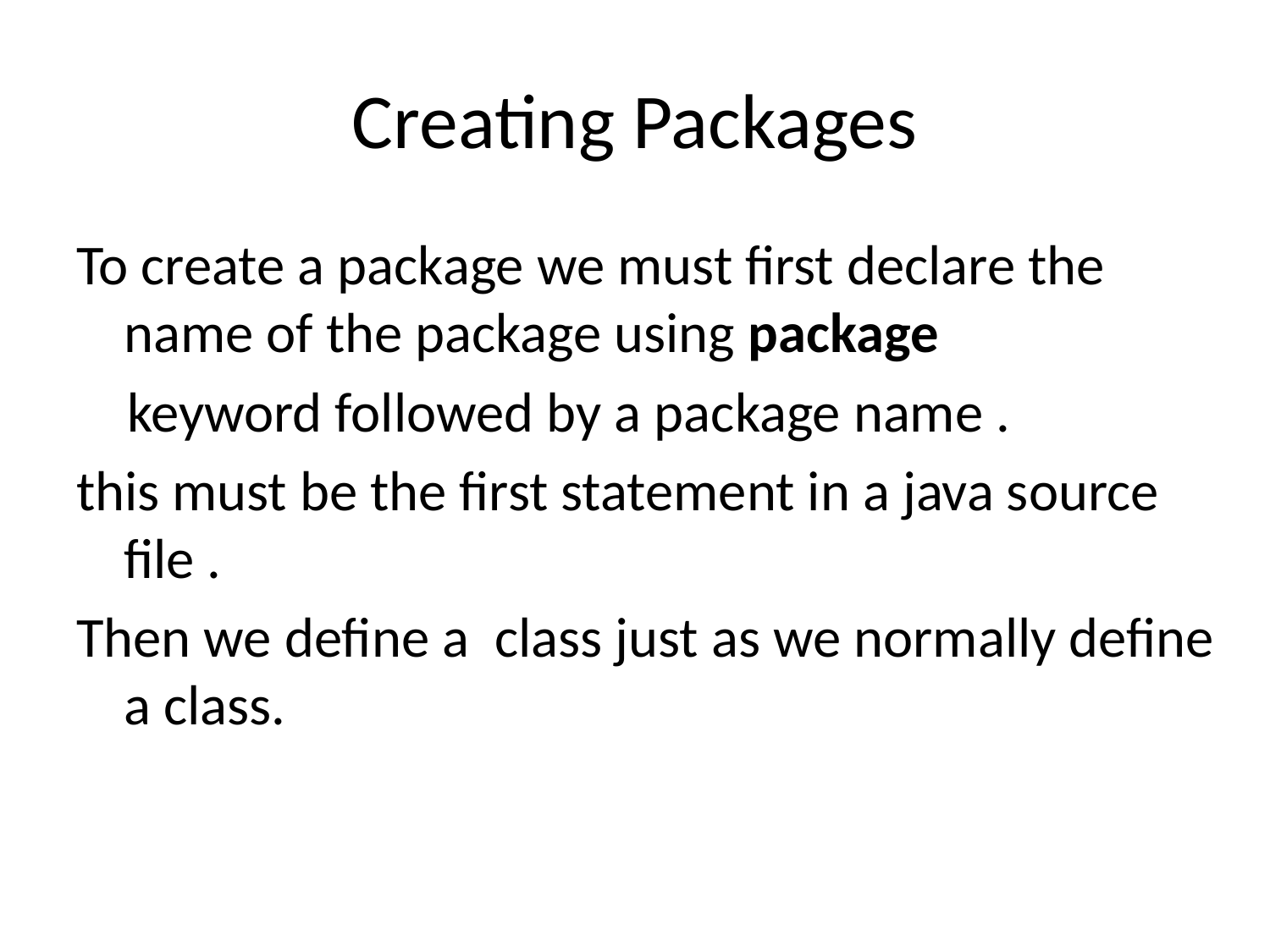

# Creating Packages
To create a package we must first declare the name of the package using package
    keyword followed by a package name .
this must be the first statement in a java source file .
Then we define a  class just as we normally define a class.